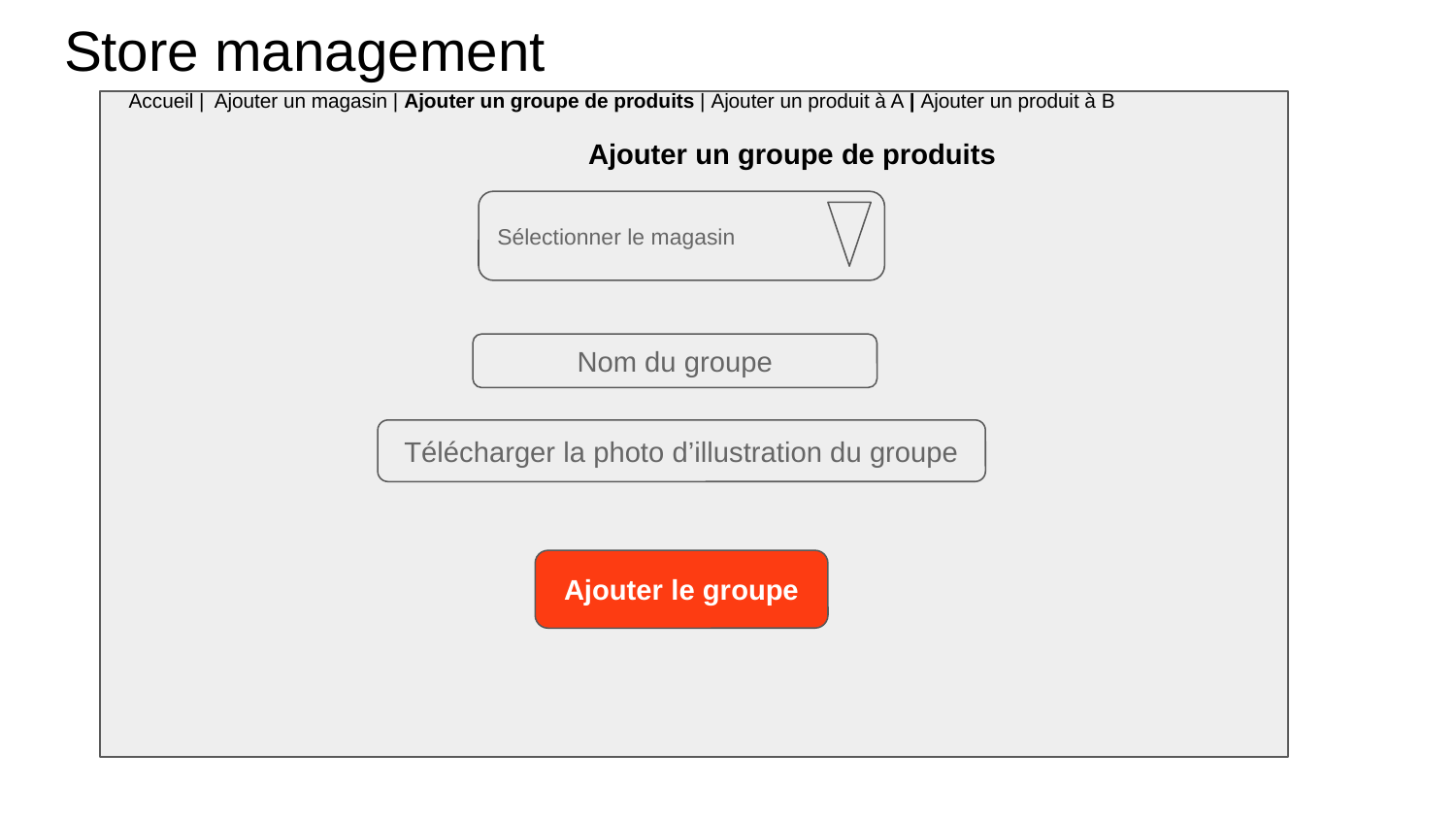

# Store management
Accueil |  Ajouter un magasin | Ajouter un groupe de produits | Ajouter un produit à A | Ajouter un produit à B

Ajouter un groupe de produits
Sélectionner le magasin

Nom du groupe
Télécharger la photo d’illustration du groupe
Ajouter le groupe